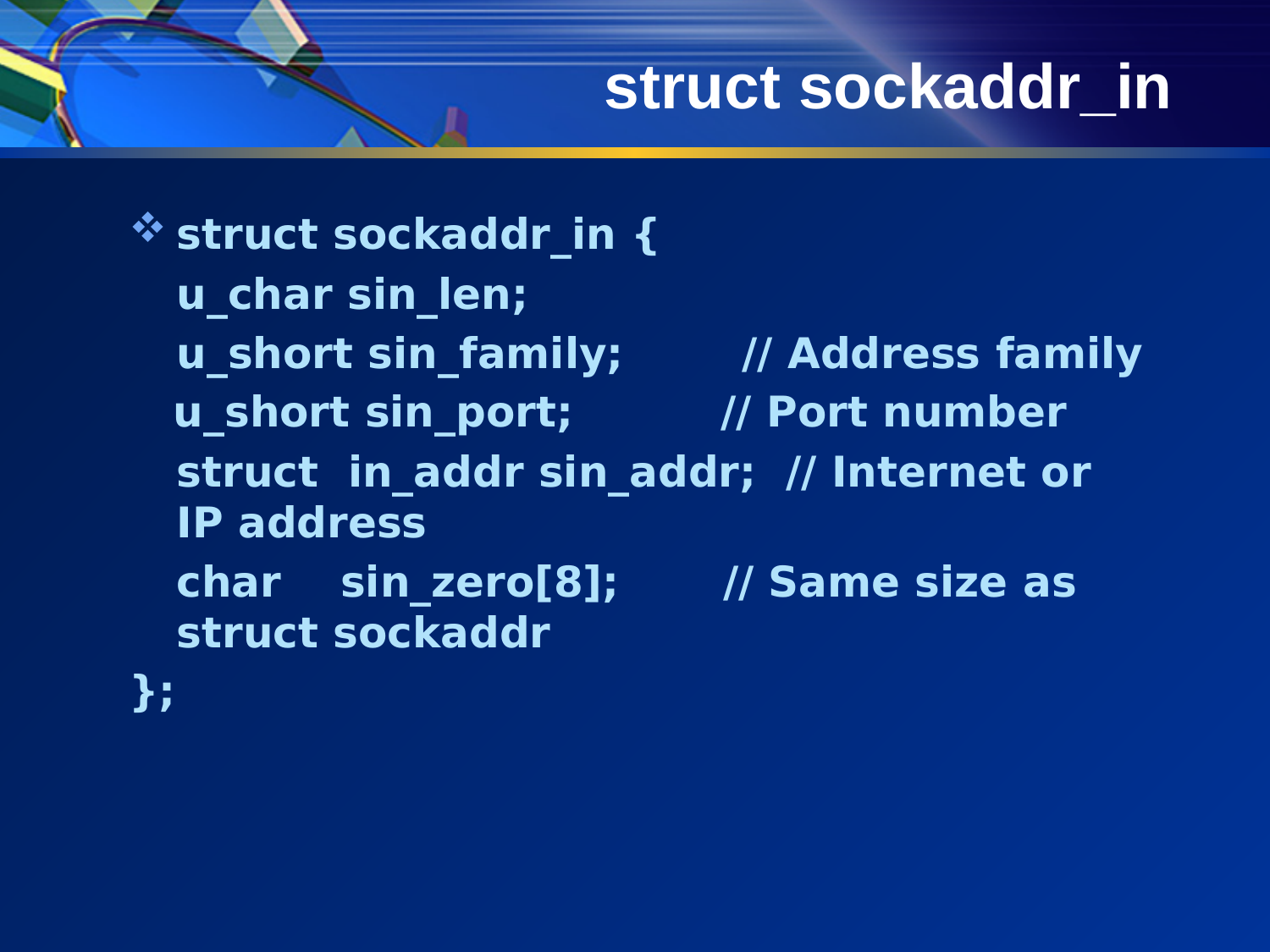

# struct sockaddr_in
struct sockaddr_in {
	u_char sin_len;
	u_short sin_family;        // Address family
   u_short sin_port;          // Port number
	struct  in_addr sin_addr;  // Internet or 	IP address
	char    sin_zero[8];       // Same size as 	struct sockaddr
};